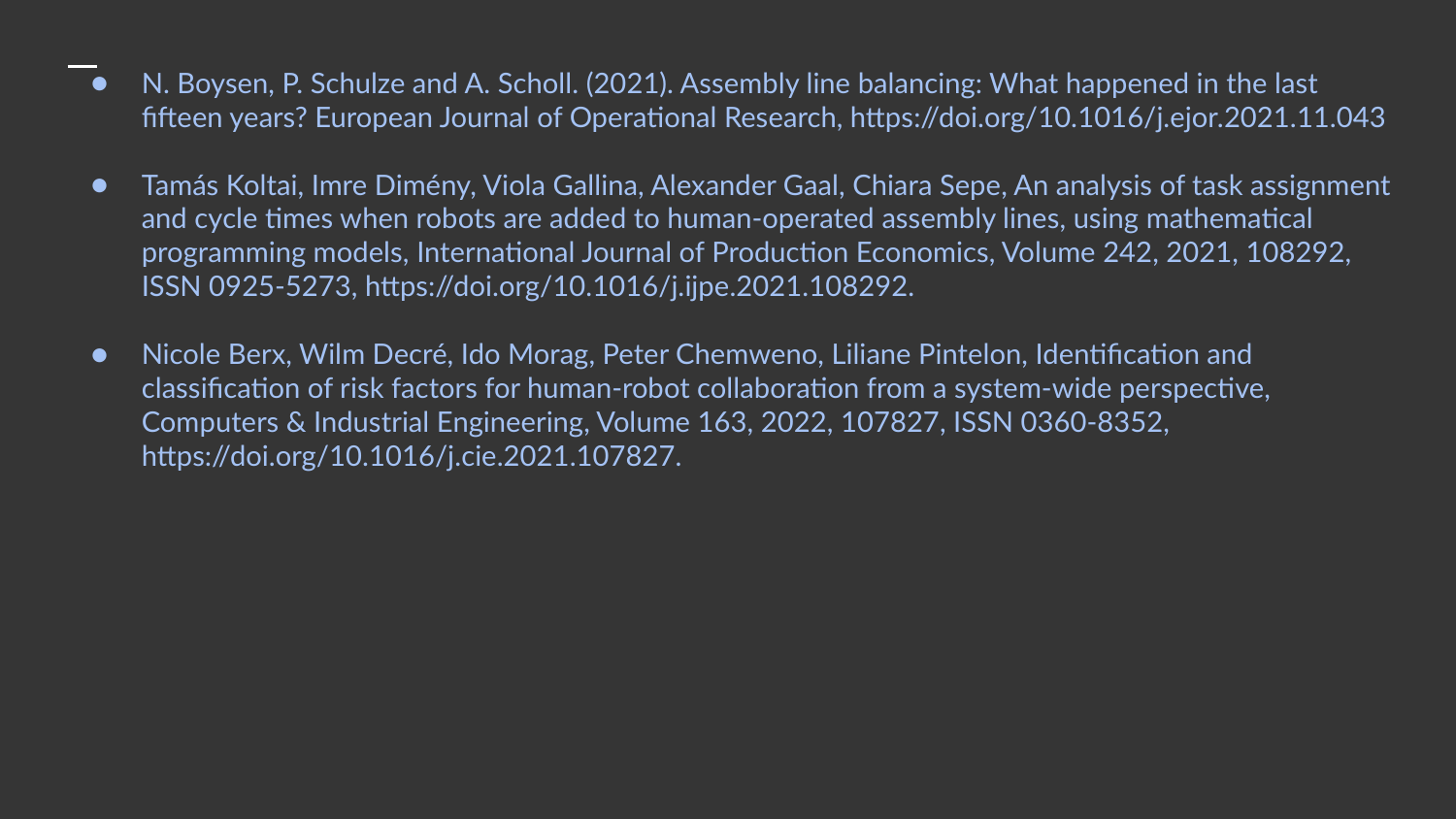

N. Boysen, P. Schulze and A. Scholl. (2021). Assembly line balancing: What happened in the last fifteen years? European Journal of Operational Research, https://doi.org/10.1016/j.ejor.2021.11.043

Tamás Koltai, Imre Dimény, Viola Gallina, Alexander Gaal, Chiara Sepe, An analysis of task assignment and cycle times when robots are added to human-operated assembly lines, using mathematical programming models, International Journal of Production Economics, Volume 242, 2021, 108292, ISSN 0925-5273, https://doi.org/10.1016/j.ijpe.2021.108292.

Nicole Berx, Wilm Decré, Ido Morag, Peter Chemweno, Liliane Pintelon, Identification and classification of risk factors for human-robot collaboration from a system-wide perspective, Computers & Industrial Engineering, Volume 163, 2022, 107827, ISSN 0360-8352, https://doi.org/10.1016/j.cie.2021.107827.